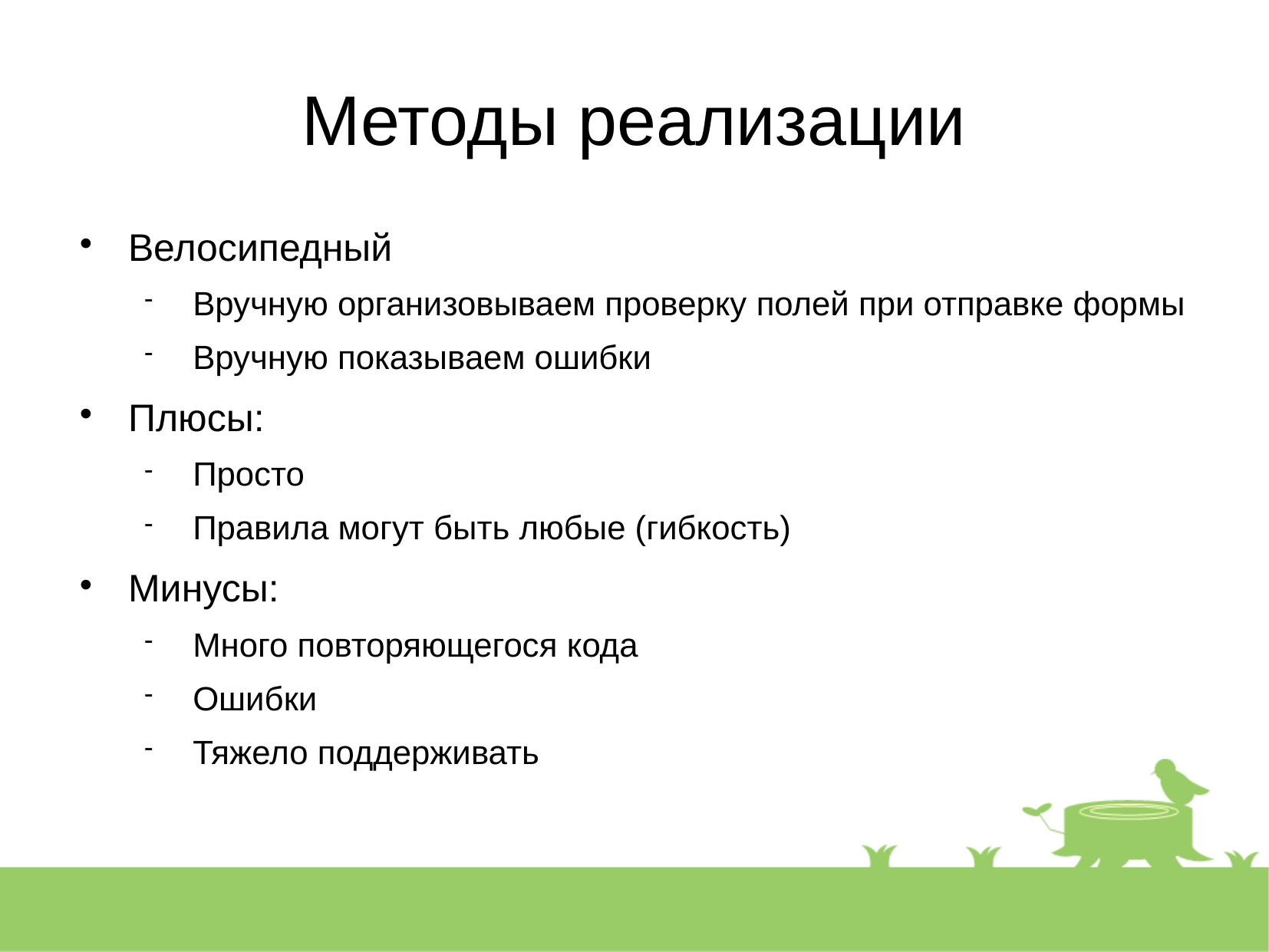

Методы реализации
Велосипедный
Вручную организовываем проверку полей при отправке формы
Вручную показываем ошибки
Плюсы:
Просто
Правила могут быть любые (гибкость)
Минусы:
Много повторяющегося кода
Ошибки
Тяжело поддерживать